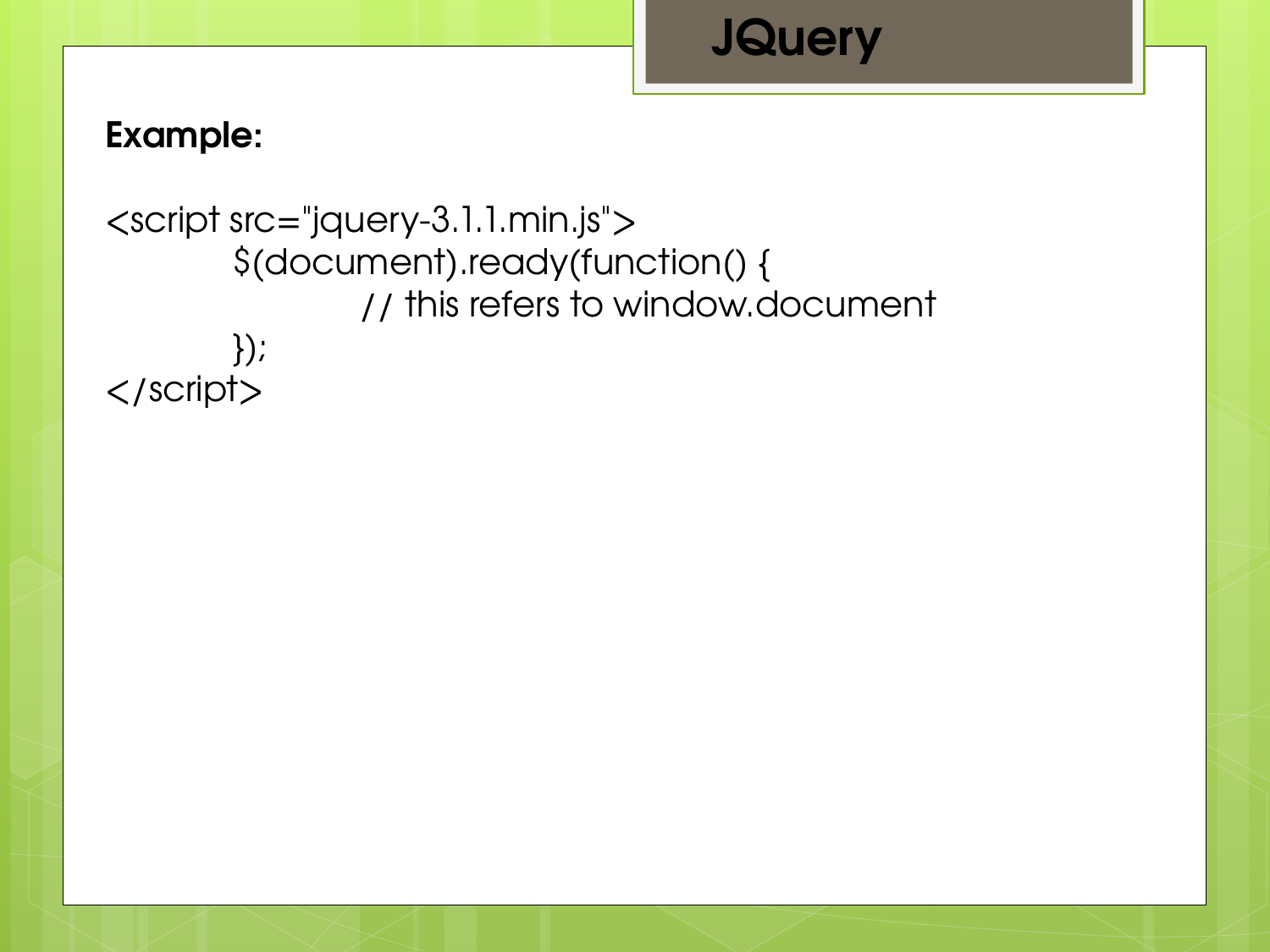

JQuery
Example:

<script src="jquery-3.1.1.min.js">
	$(document).ready(function() {
		// this refers to window.document
	});
</script>